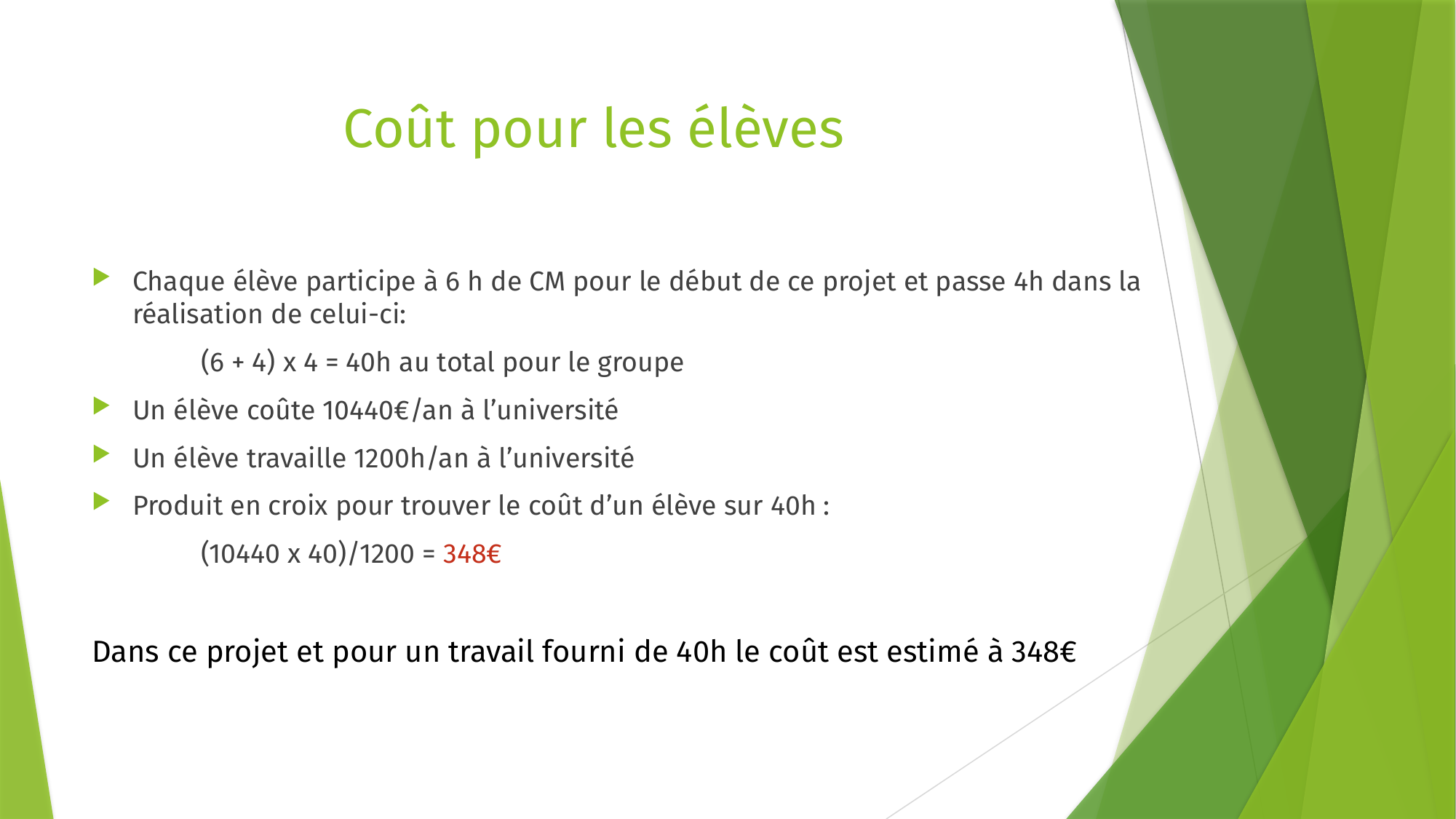

# Coût pour les élèves
Chaque élève participe à 6 h de CM pour le début de ce projet et passe 4h dans la réalisation de celui-ci:
	(6 + 4) x 4 = 40h au total pour le groupe
Un élève coûte 10440€/an à l’université
Un élève travaille 1200h/an à l’université
Produit en croix pour trouver le coût d’un élève sur 40h :
	(10440 x 40)/1200 = 348€

Dans ce projet et pour un travail fourni de 40h le coût est estimé à 348€